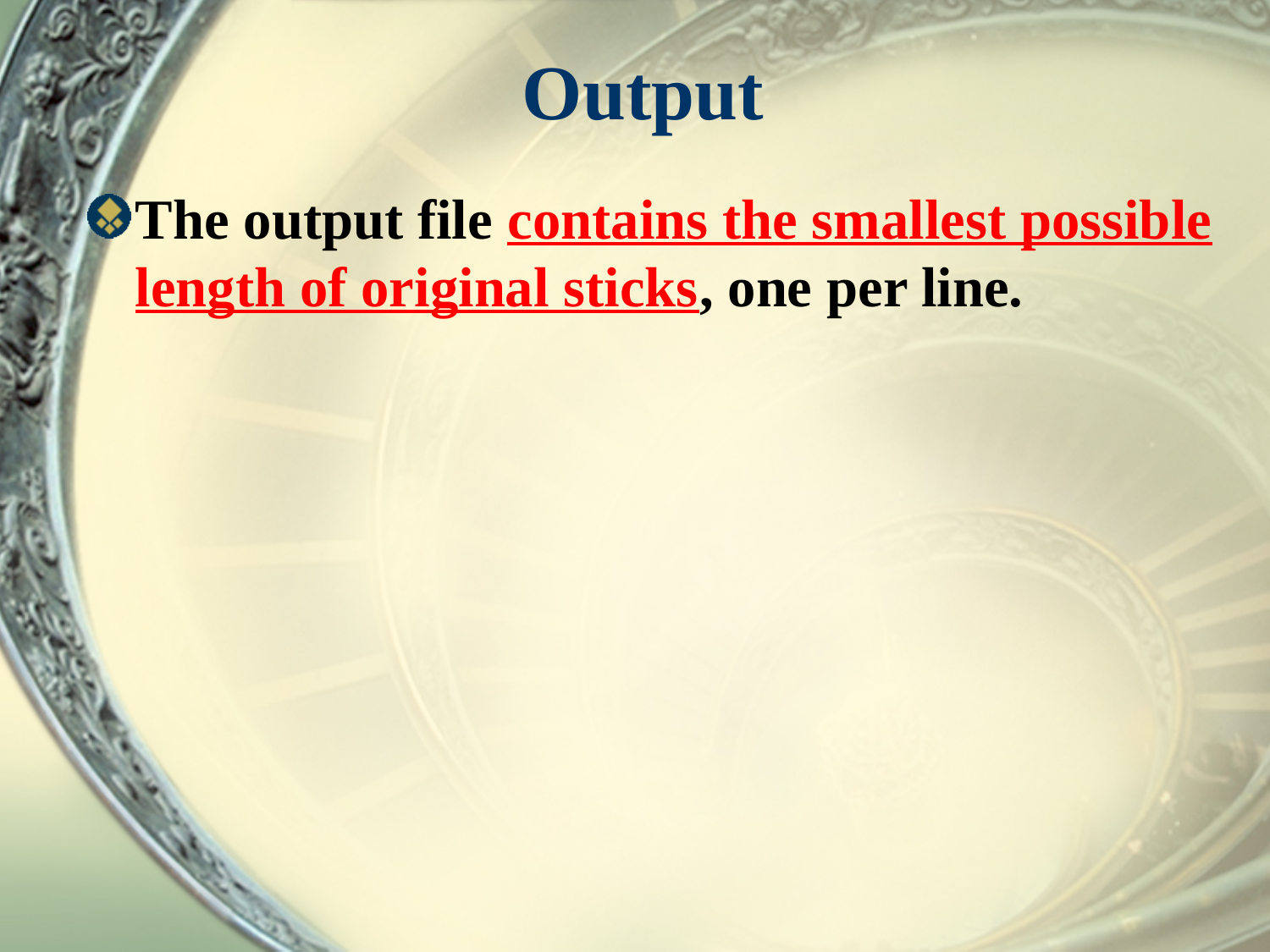

# Output
The output file contains the smallest possible length of original sticks, one per line.